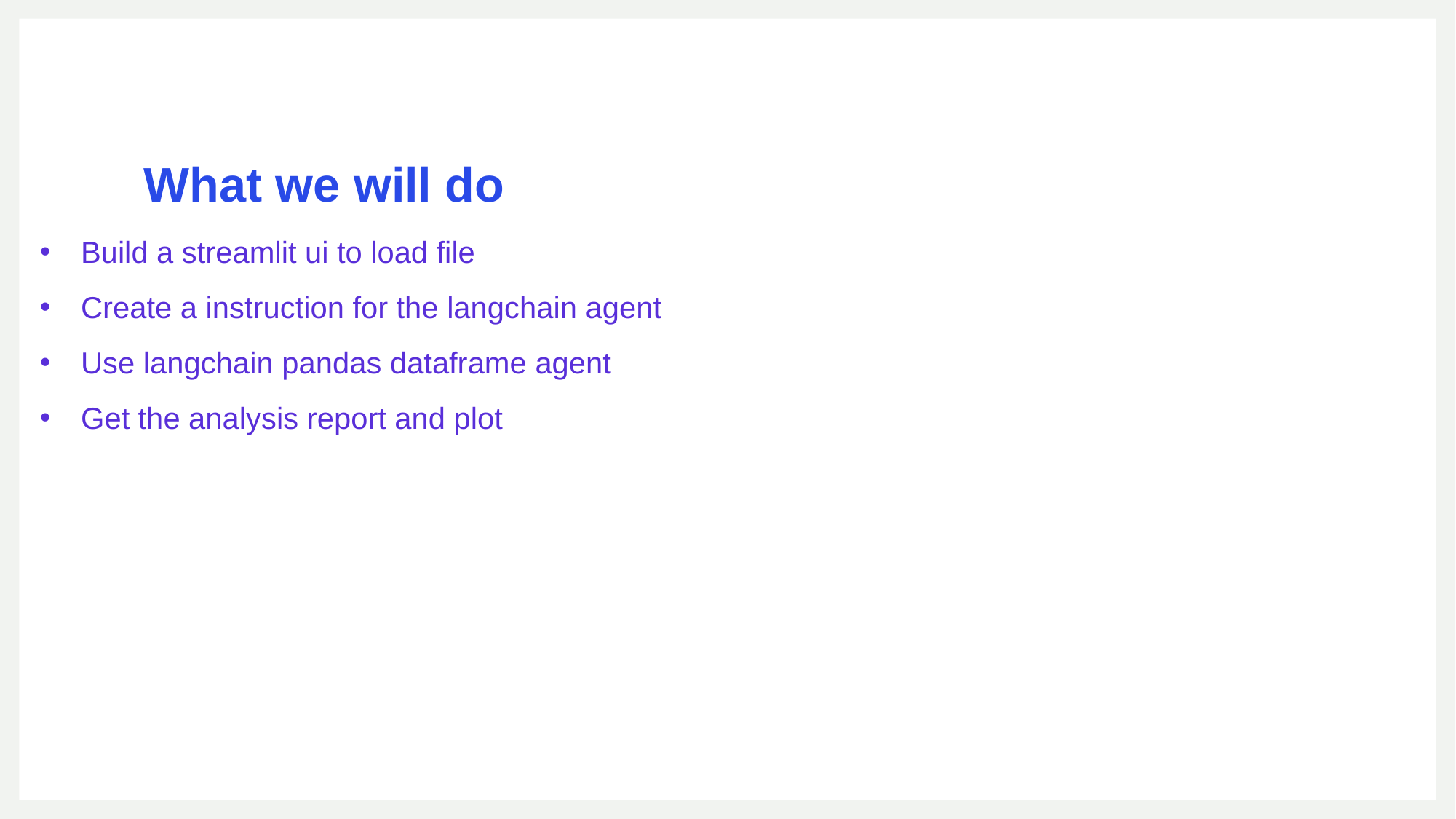

# What we will do
Build a streamlit ui to load file
Create a instruction for the langchain agent
Use langchain pandas dataframe agent
Get the analysis report and plot